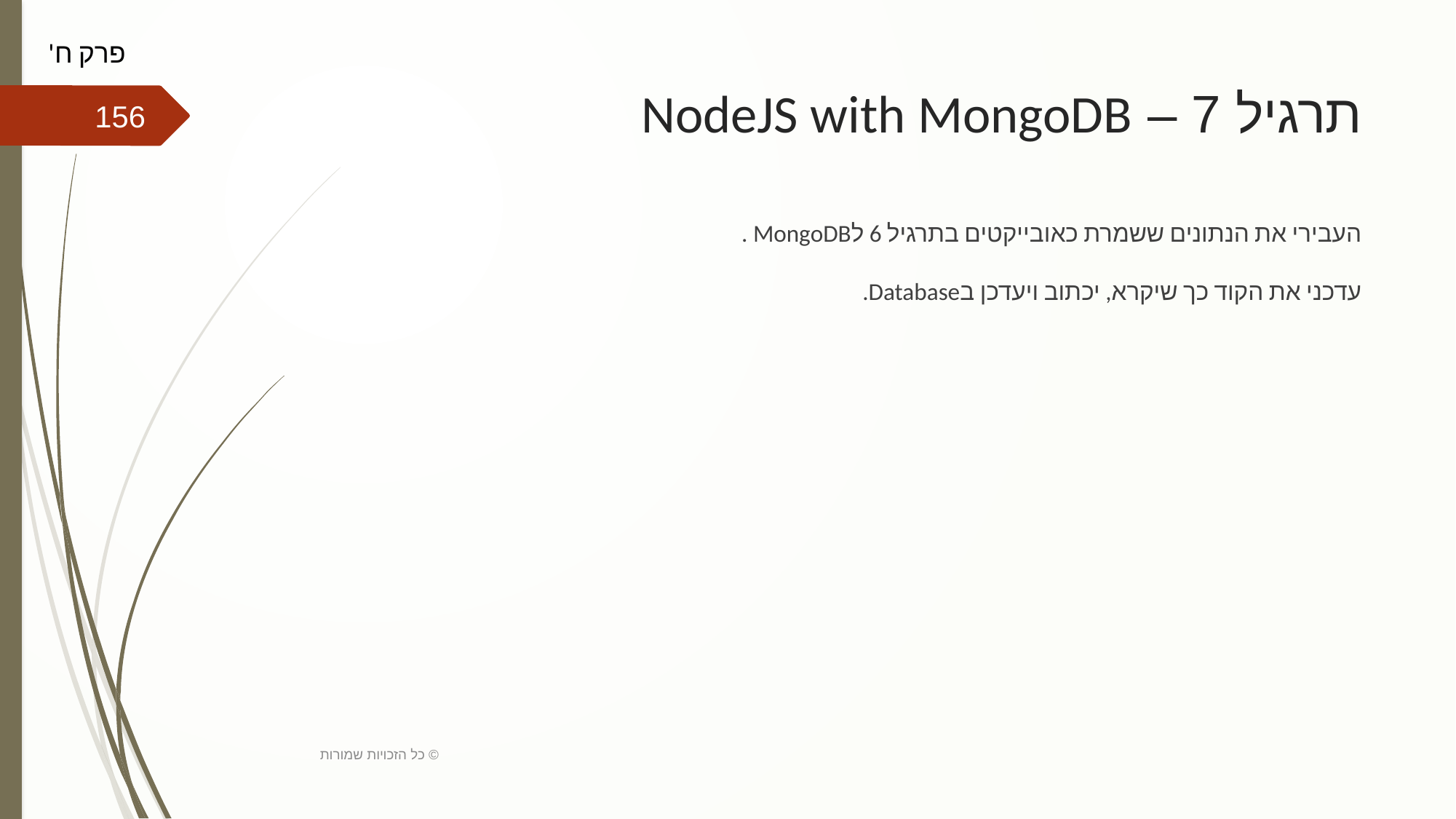

פרק ח'
# תרגיל 7 – NodeJS with MongoDB
156
העבירי את הנתונים ששמרת כאובייקטים בתרגיל 6 לMongoDB .
עדכני את הקוד כך שיקרא, יכתוב ויעדכן בDatabase.

כל הזכויות שמורות ©